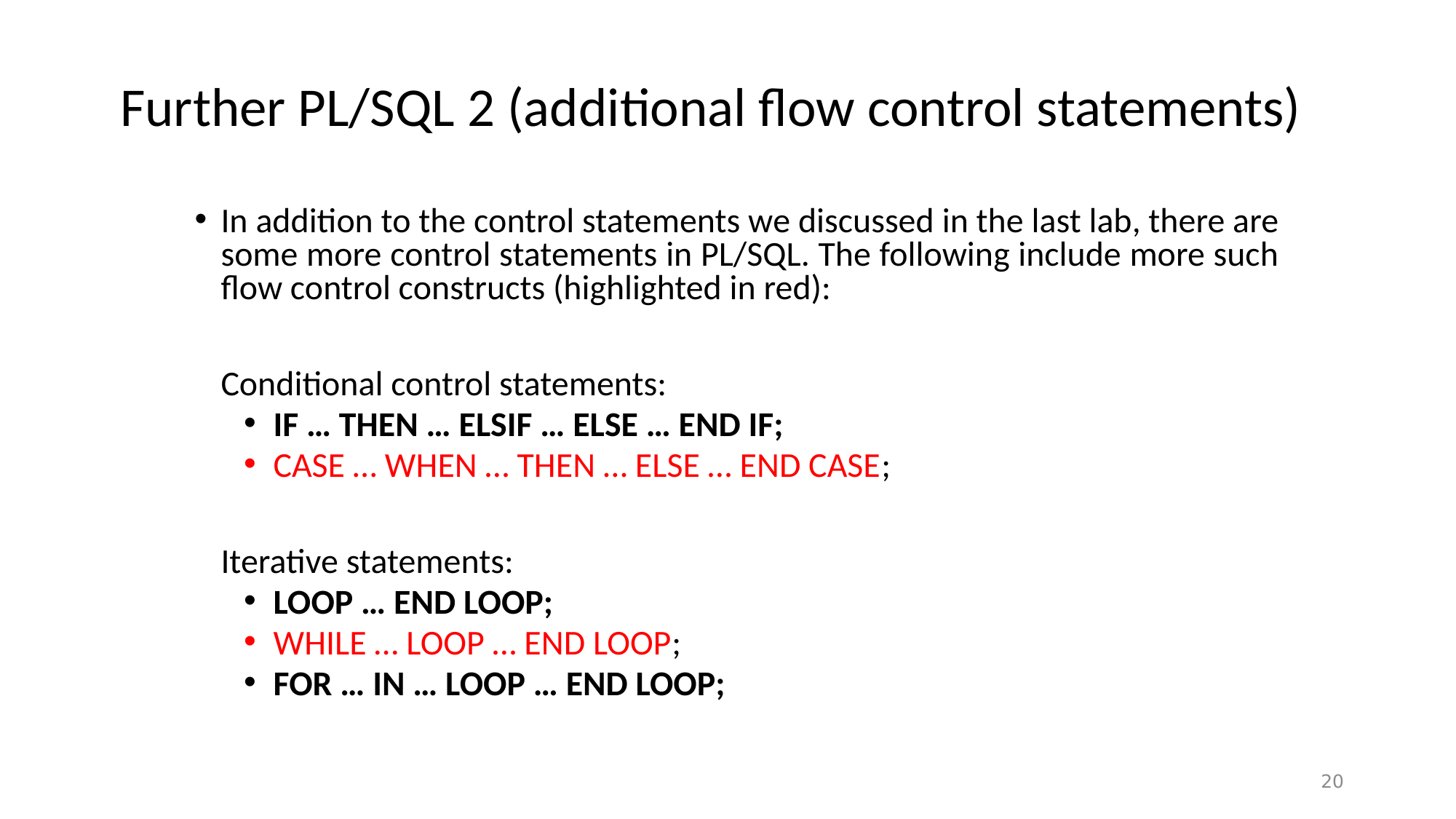

Further PL/SQL 2 (additional flow control statements)
In addition to the control statements we discussed in the last lab, there are some more control statements in PL/SQL. The following include more such flow control constructs (highlighted in red):

	Conditional control statements:
IF … THEN … ELSIF … ELSE … END IF;
CASE … WHEN … THEN … ELSE … END CASE;

	Iterative statements:
LOOP … END LOOP;
WHILE … LOOP … END LOOP;
FOR … IN … LOOP … END LOOP;
20